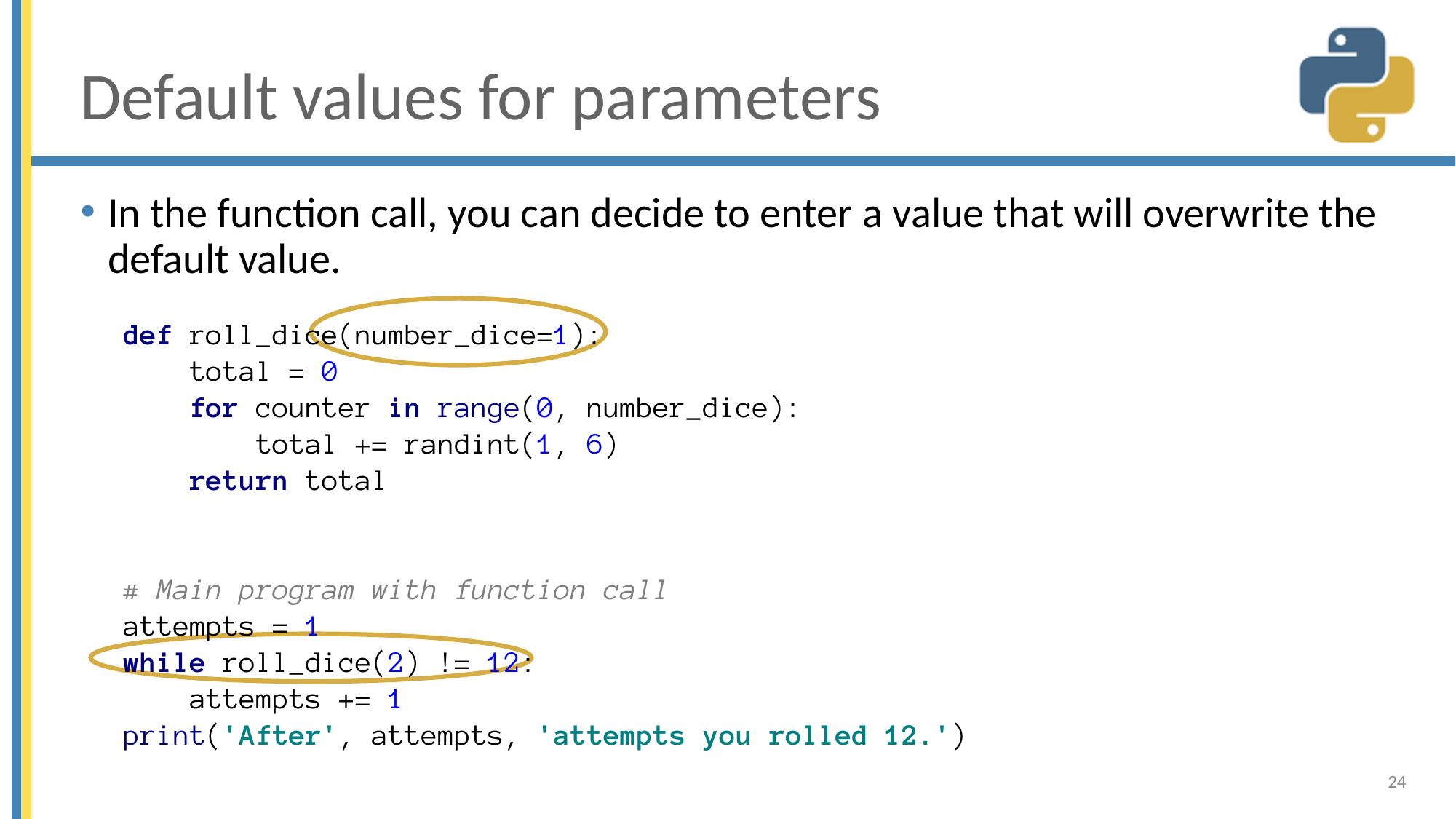

# Default values for parameters
In the function call, you can decide to enter a value that will overwrite the default value.

def roll_dice(number_dice=1):
    total = 0
    for counter in range(0, number_dice):
        total += randint(1, 6)
    return total
# Main program with function call
attempts = 1
while roll_dice(2) != 12:
    attempts += 1
print('After', attempts, 'attempts you rolled 12.')

24